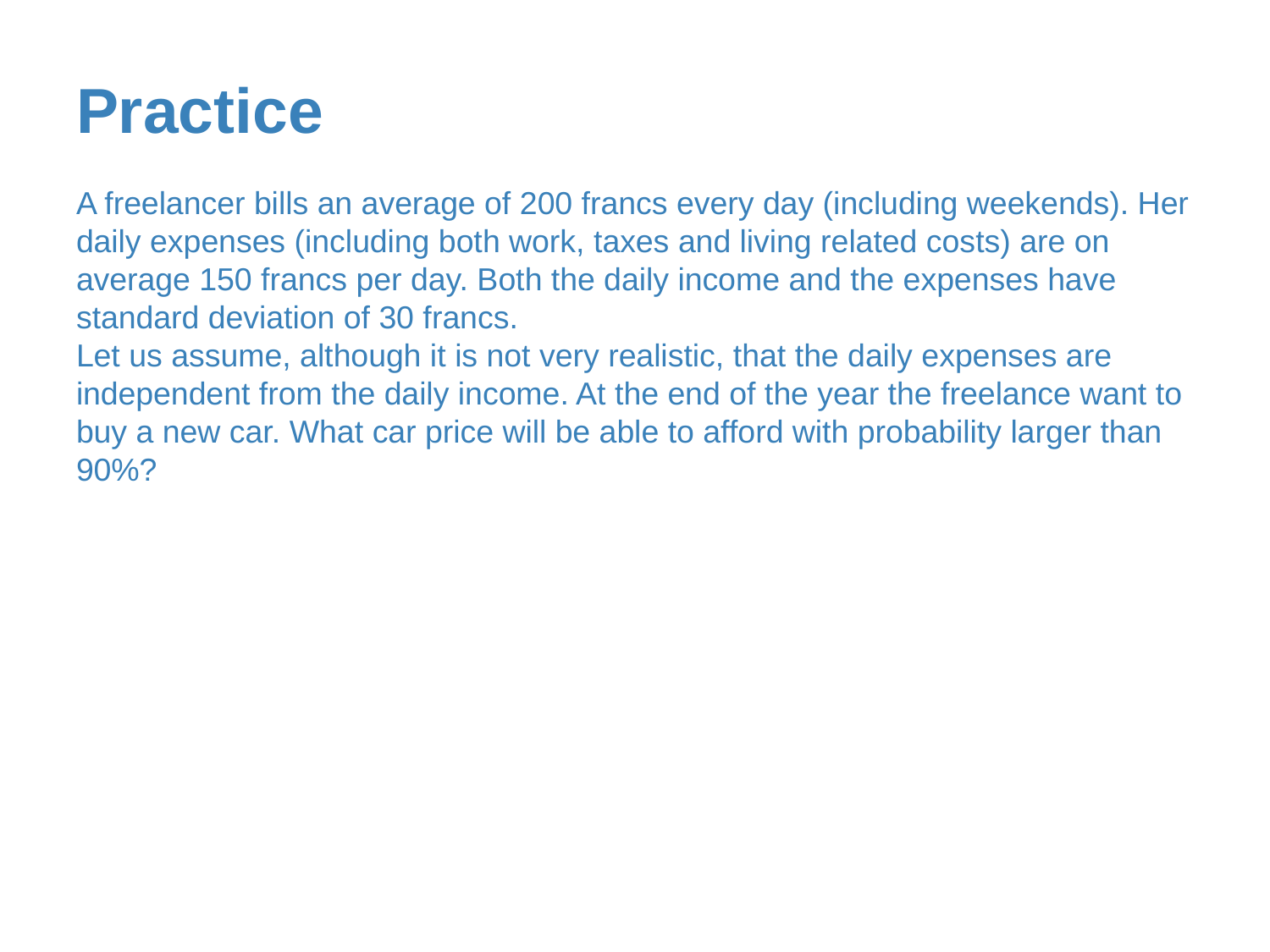

# Practice
A freelancer bills an average of 200 francs every day (including weekends). Her daily expenses (including both work, taxes and living related costs) are on average 150 francs per day. Both the daily income and the expenses have standard deviation of 30 francs.
Let us assume, although it is not very realistic, that the daily expenses are independent from the daily income. At the end of the year the freelance want to buy a new car. What car price will be able to afford with probability larger than 90%?